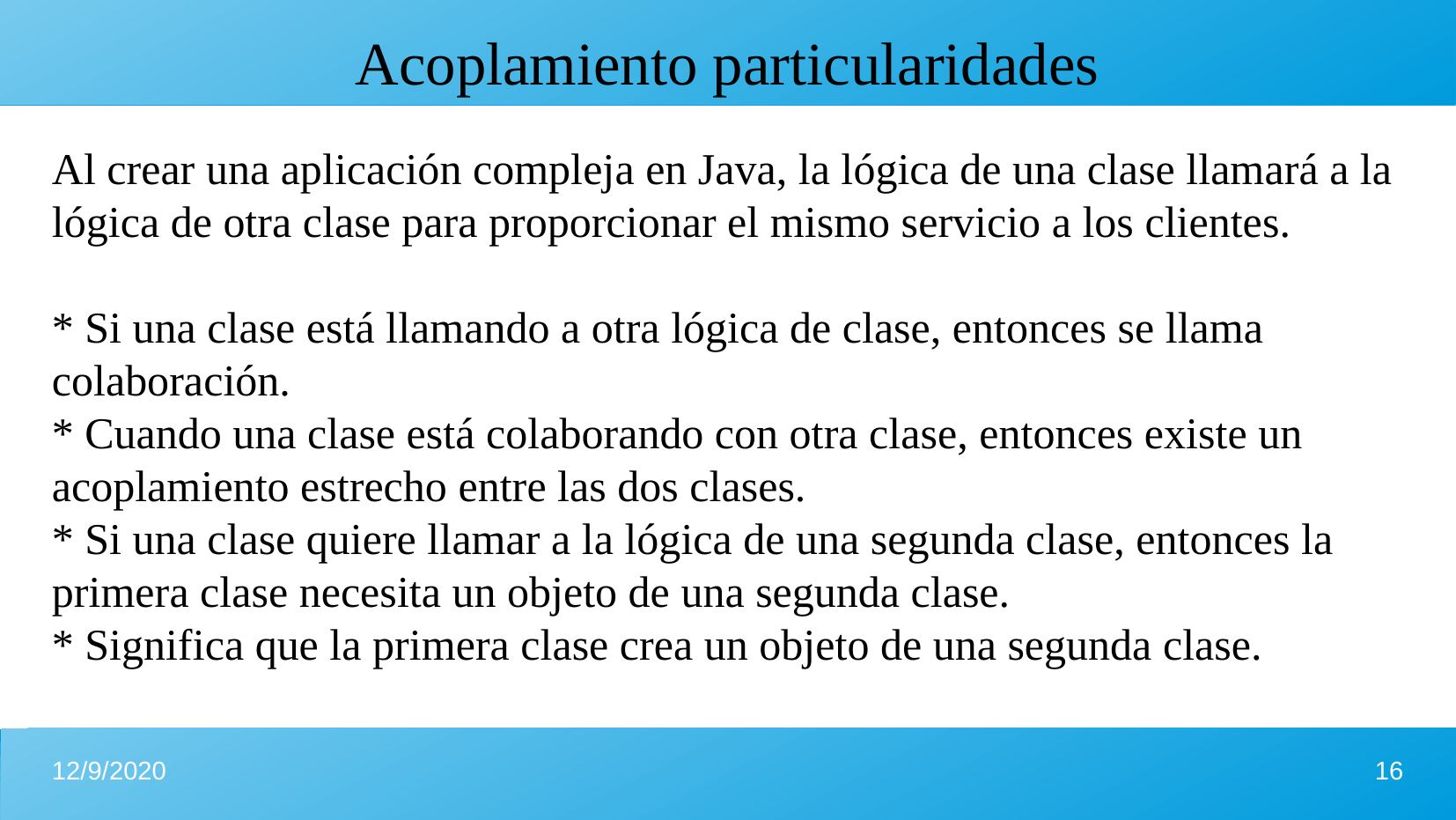

Acoplamiento particularidades
Al crear una aplicación compleja en Java, la lógica de una clase llamará a la lógica de otra clase para proporcionar el mismo servicio a los clientes.

* Si una clase está llamando a otra lógica de clase, entonces se llama colaboración.
* Cuando una clase está colaborando con otra clase, entonces existe un acoplamiento estrecho entre las dos clases.
* Si una clase quiere llamar a la lógica de una segunda clase, entonces la primera clase necesita un objeto de una segunda clase.
* Significa que la primera clase crea un objeto de una segunda clase.
12/9/2020
16